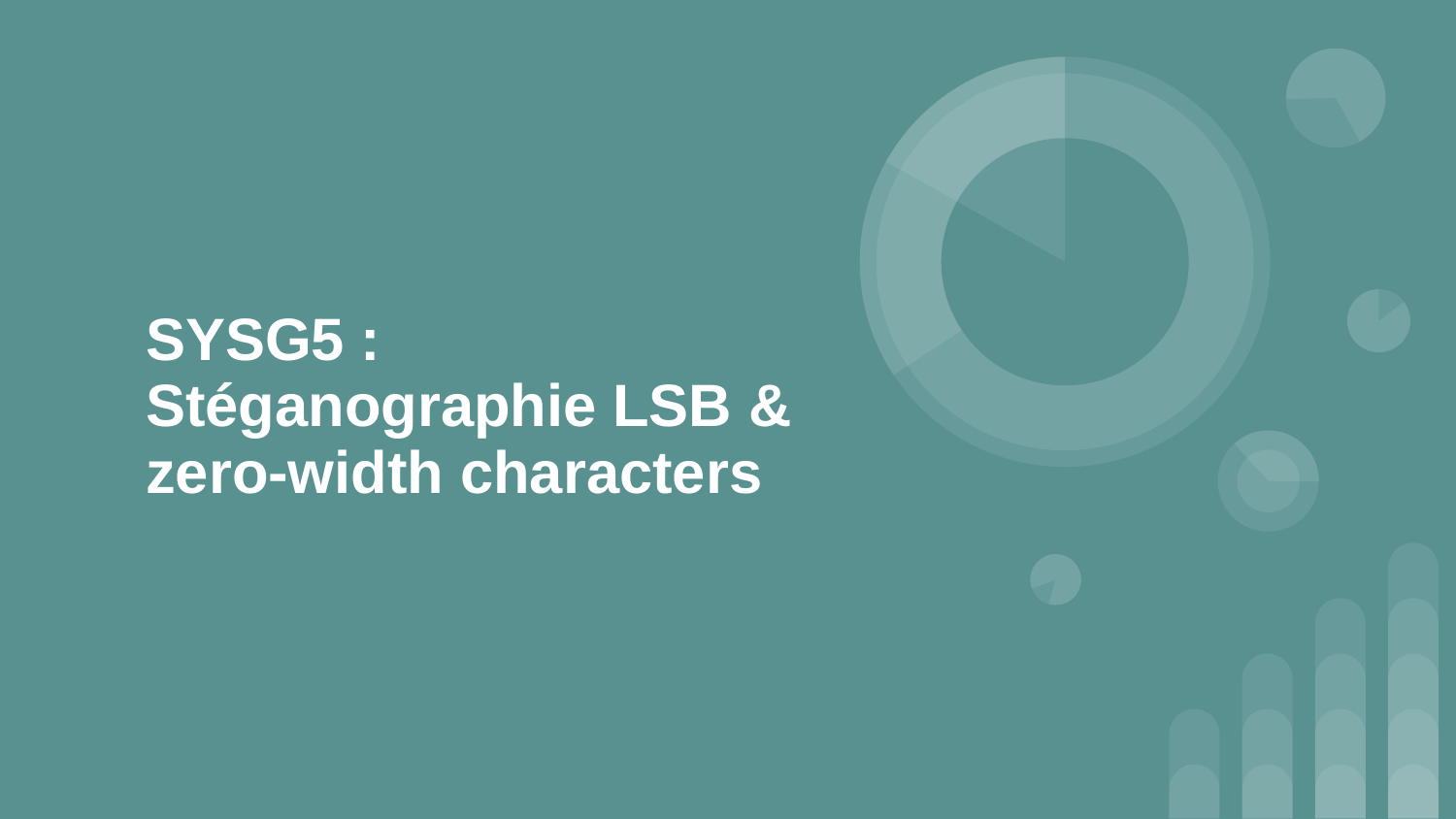

# SYSG5 : Stéganographie LSB & zero-width characters